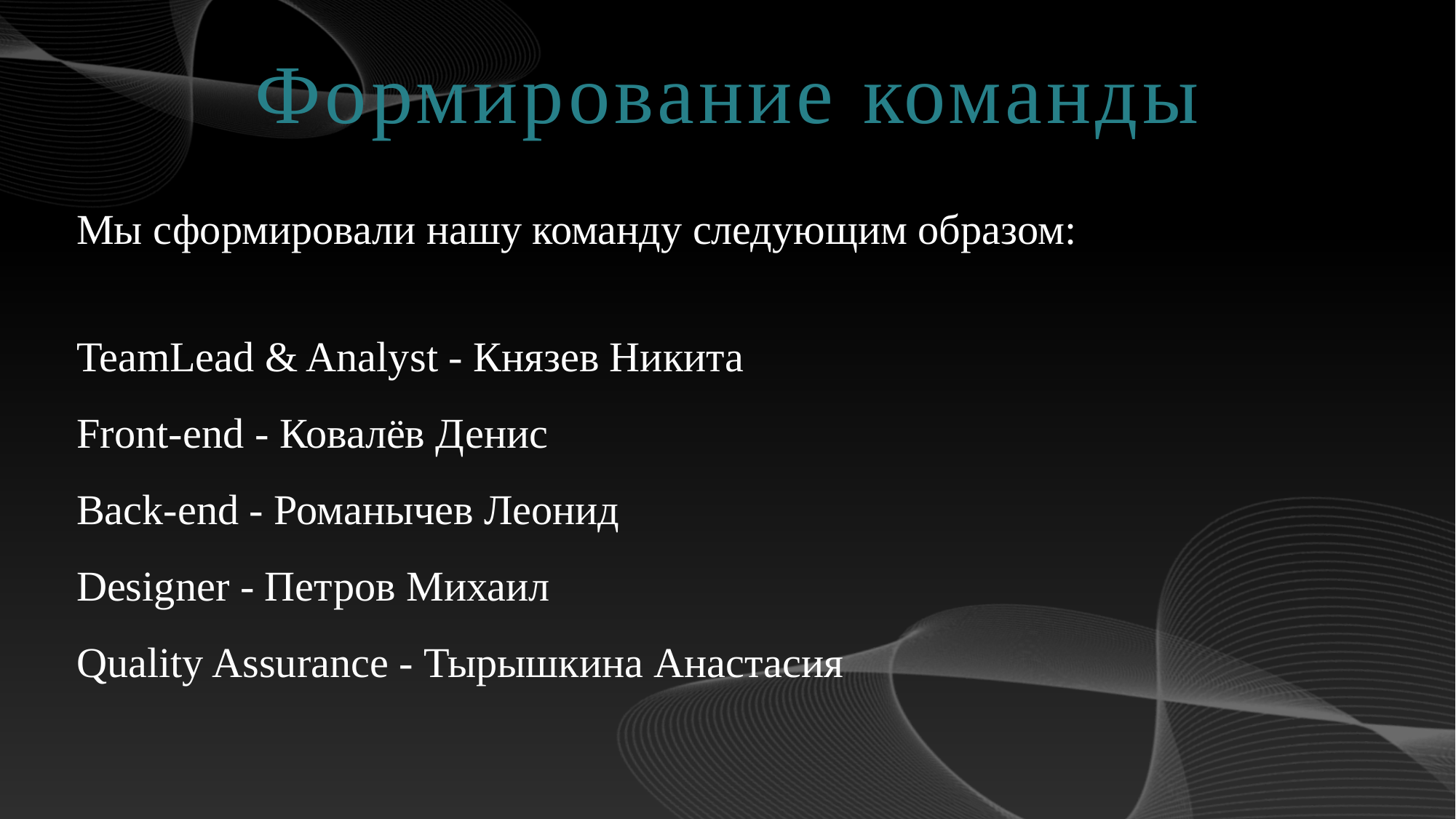

# Формирование команды
Мы сформировали нашу команду следующим образом:

TeamLead & Analyst - Князев Никита
Front-end - Ковалёв Денис
Back-end - Романычев Леонид
Designer - Петров Михаил
Quality Assurance - Тырышкина Анастасия